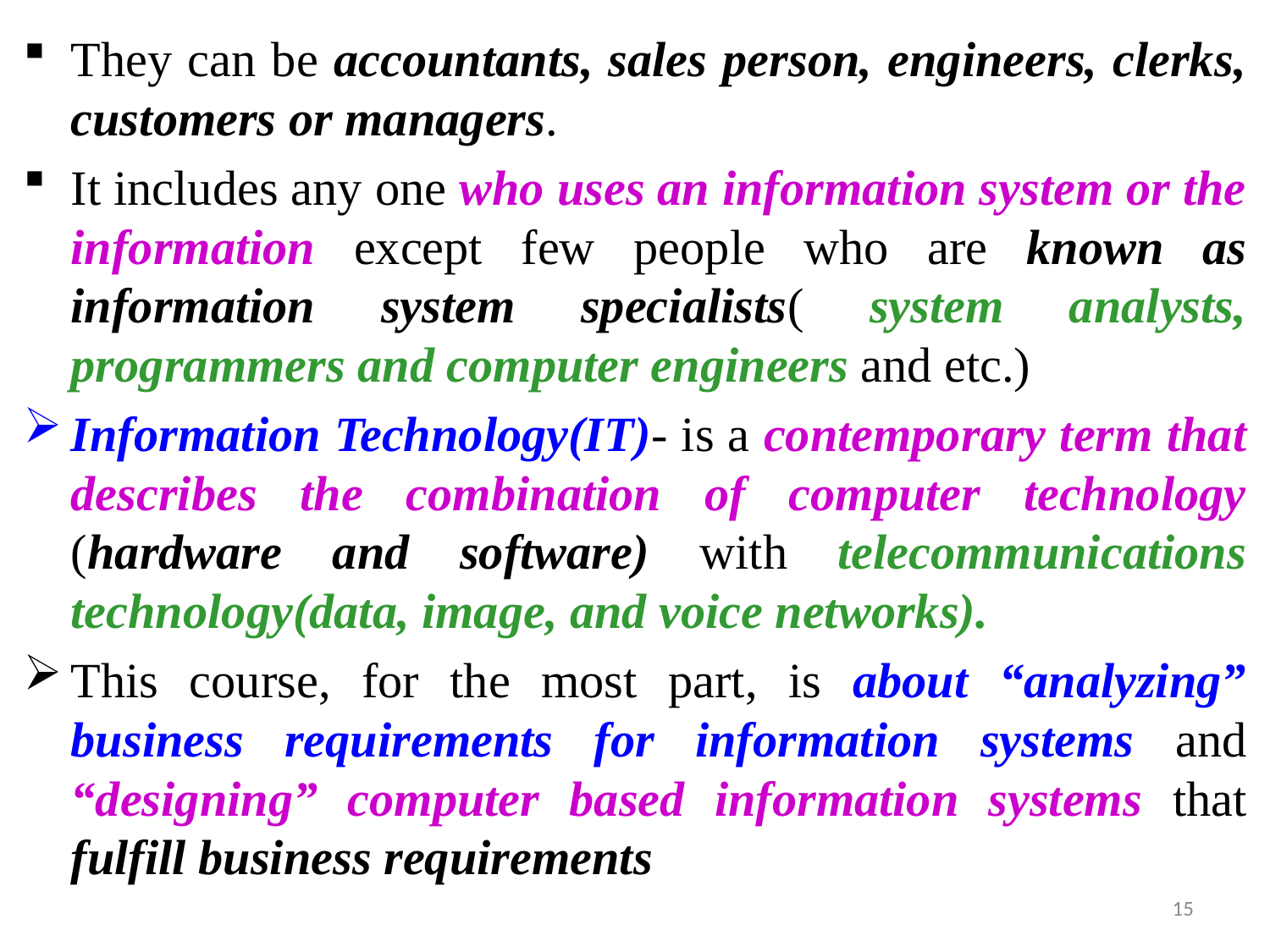

They can be accountants, sales person, engineers, clerks, customers or managers.
It includes any one who uses an information system or the information except few people who are known as information system specialists( system analysts, programmers and computer engineers and etc.)
Information Technology(IT)- is a contemporary term that describes the combination of computer technology (hardware and software) with telecommunications technology(data, image, and voice networks).
This course, for the most part, is about “analyzing” business requirements for information systems and “designing” computer based information systems that fulfill business requirements
15